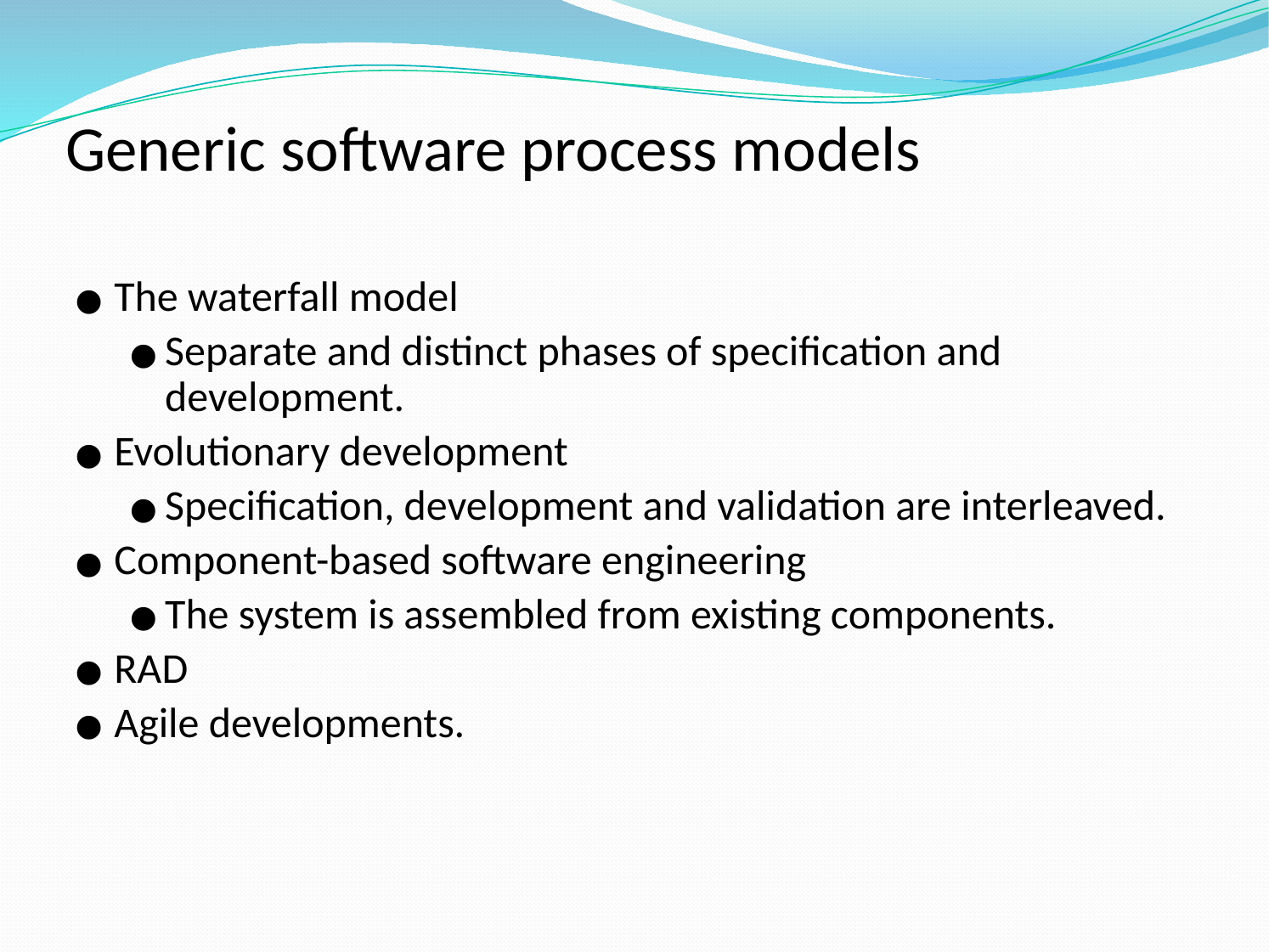

# Generic software process models
The waterfall model
Separate and distinct phases of specification and development.
Evolutionary development
Specification, development and validation are interleaved.
Component-based software engineering
The system is assembled from existing components.
RAD
Agile developments.